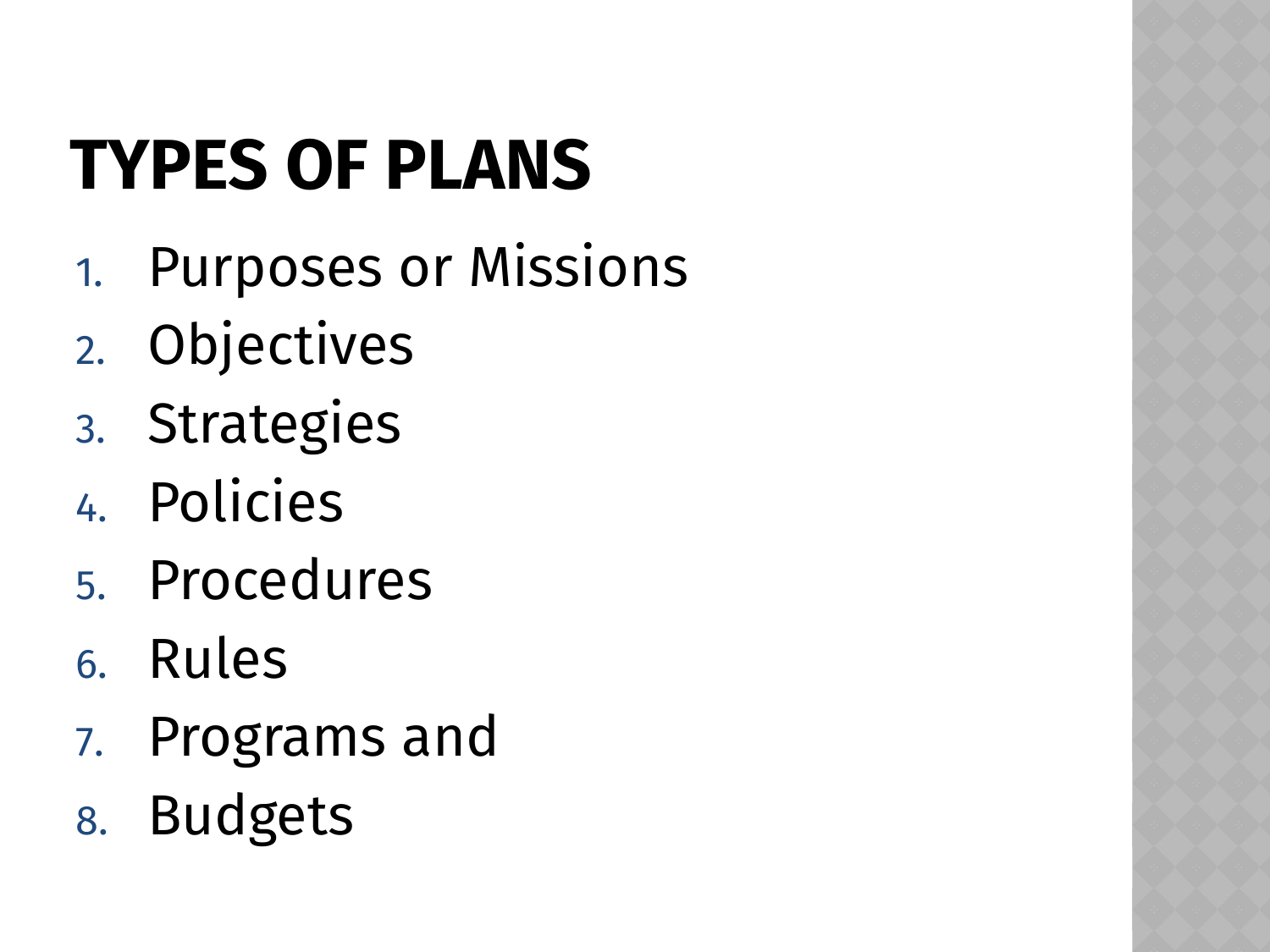

# TYPES OF PLANS
Purposes or Missions
Objectives
Strategies
Policies
Procedures
Rules
Programs and
Budgets